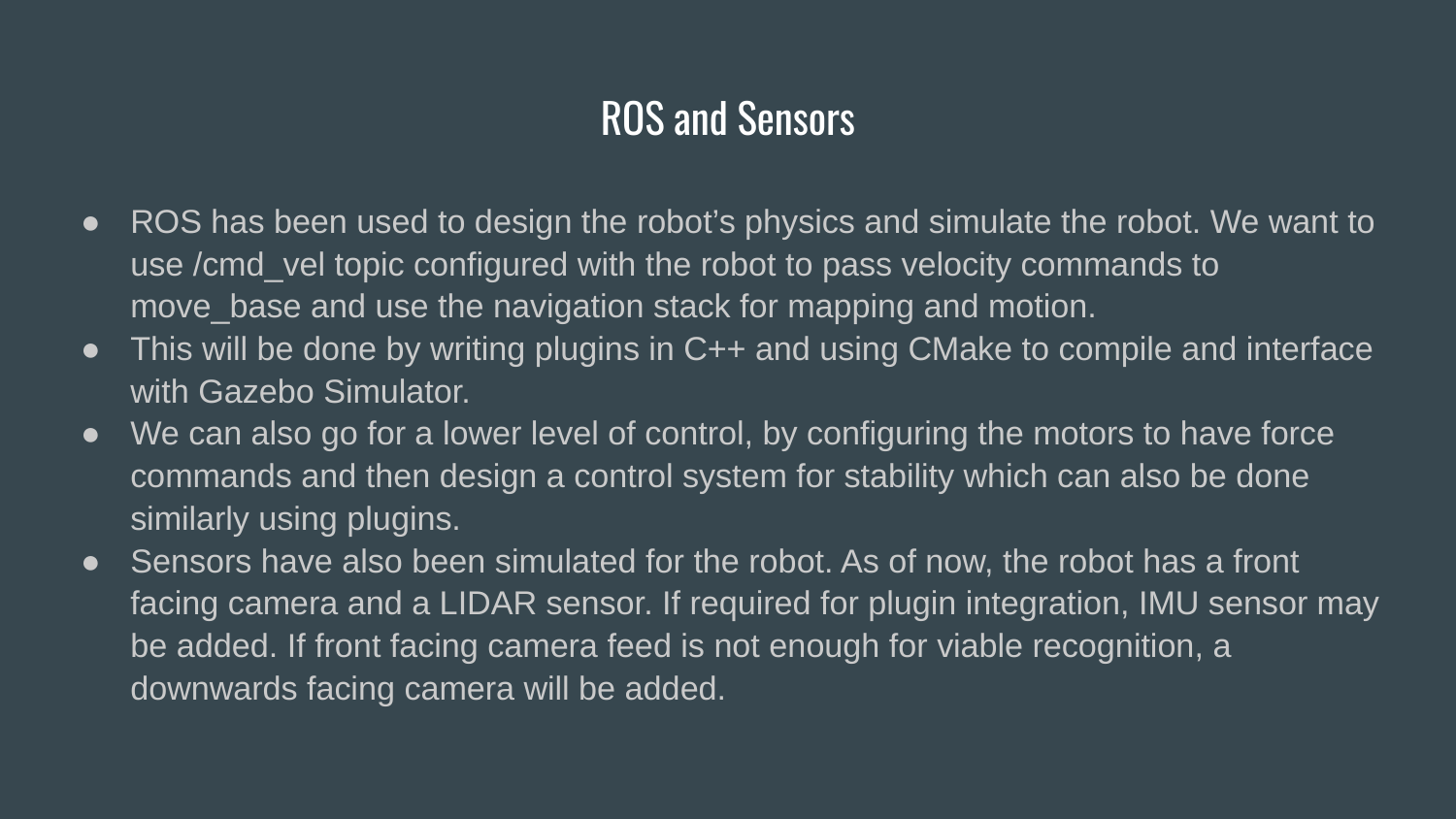

# ROS and Sensors
ROS has been used to design the robot’s physics and simulate the robot. We want to use /cmd_vel topic configured with the robot to pass velocity commands to move_base and use the navigation stack for mapping and motion.
This will be done by writing plugins in C++ and using CMake to compile and interface with Gazebo Simulator.
We can also go for a lower level of control, by configuring the motors to have force commands and then design a control system for stability which can also be done similarly using plugins.
Sensors have also been simulated for the robot. As of now, the robot has a front facing camera and a LIDAR sensor. If required for plugin integration, IMU sensor may be added. If front facing camera feed is not enough for viable recognition, a downwards facing camera will be added.